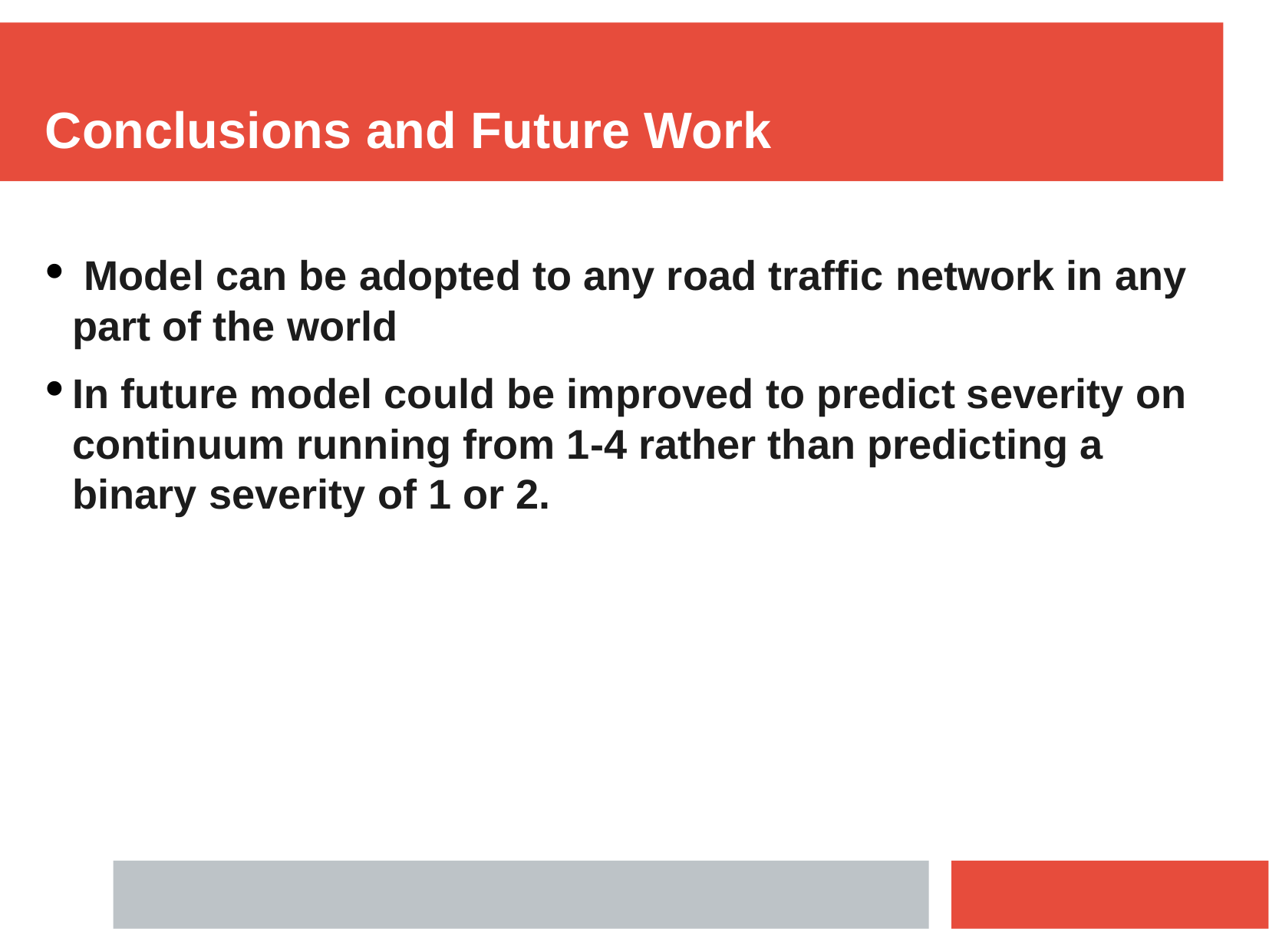

Conclusions and Future Work
 Model can be adopted to any road traffic network in any part of the world
In future model could be improved to predict severity on continuum running from 1-4 rather than predicting a binary severity of 1 or 2.